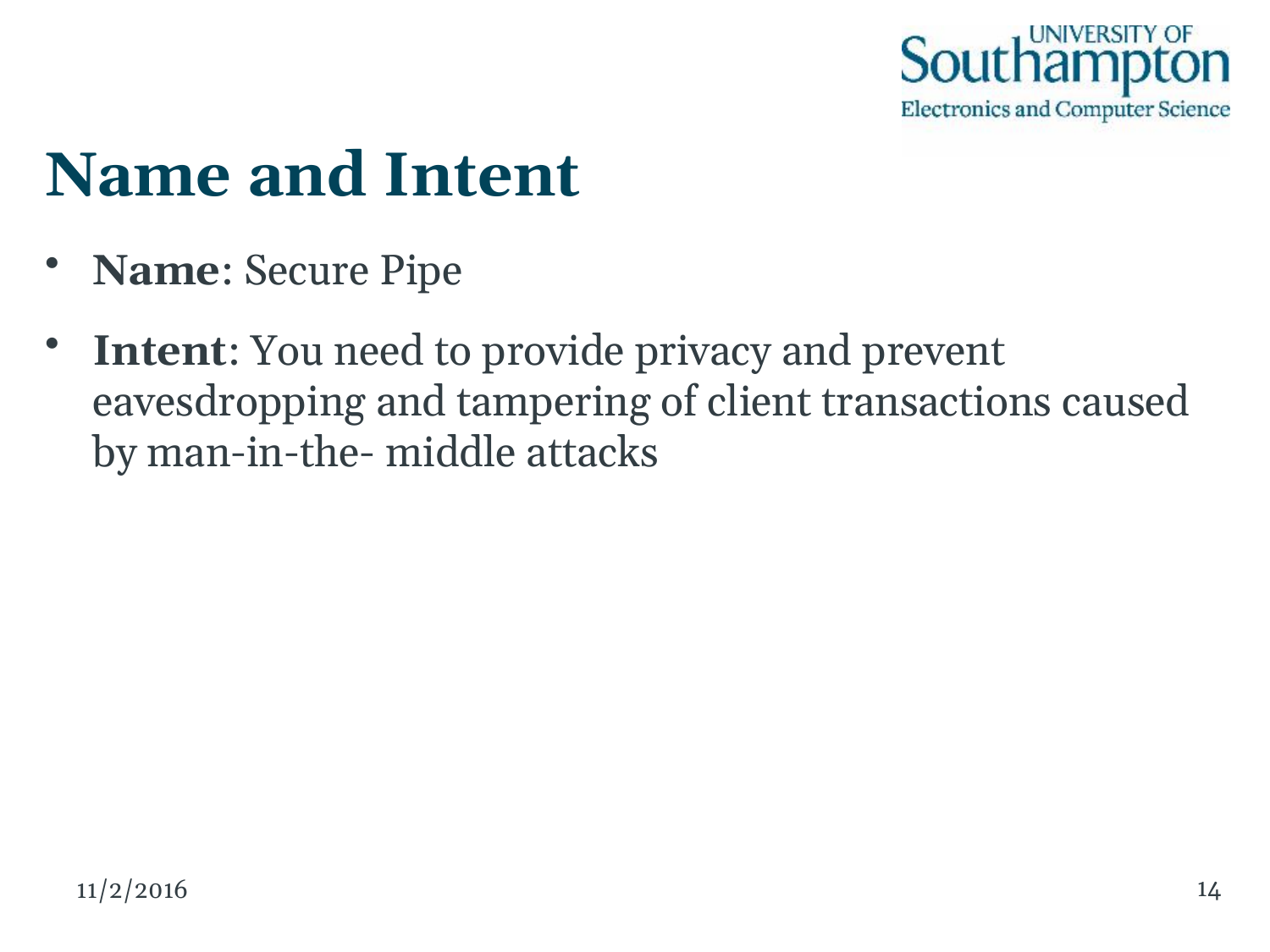

# Name and Intent
Name: Secure Pipe
Intent: You need to provide privacy and prevent eavesdropping and tampering of client transactions caused by man-in-the- middle attacks

14
11/2/2016